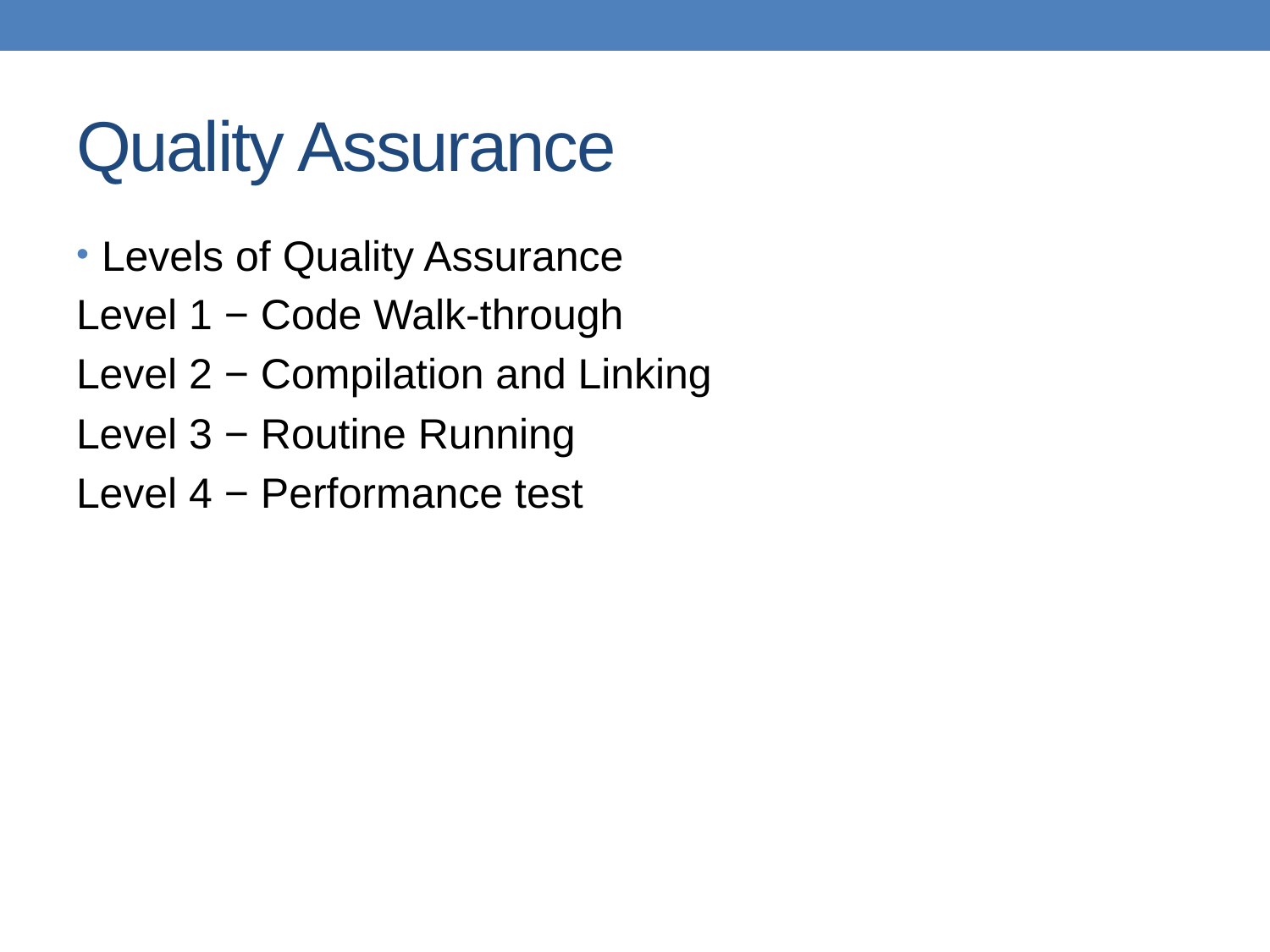

# Quality Assurance
Levels of Quality Assurance
Level 1 − Code Walk-through
Level 2 − Compilation and Linking
Level 3 − Routine Running
Level 4 − Performance test